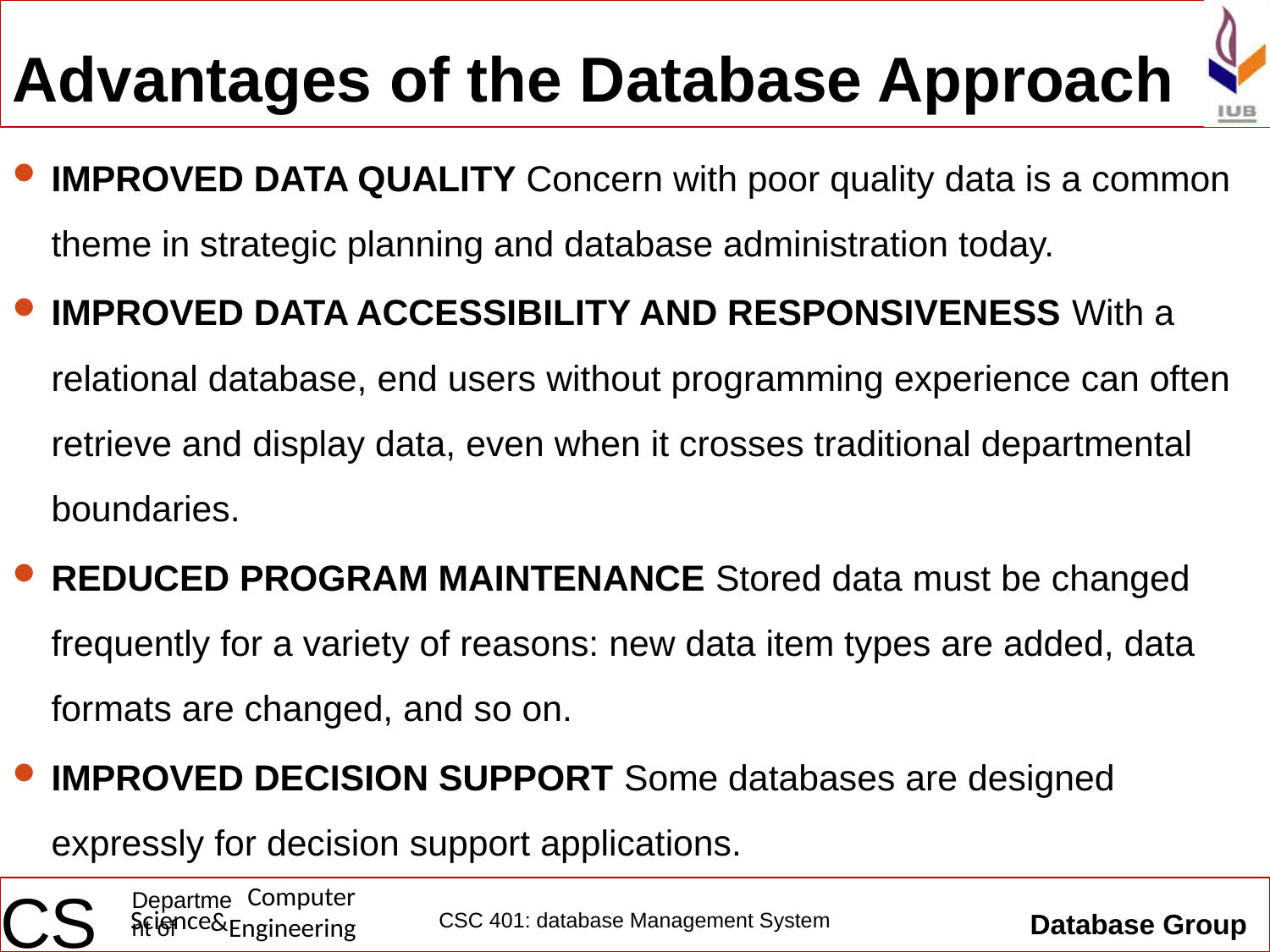

# Advantages of the Database Approach
IMPROVED DATA QUALITY Concern with poor quality data is a common theme in strategic planning and database administration today.
IMPROVED DATA ACCESSIBILITY AND RESPONSIVENESS With a relational database, end users without programming experience can often retrieve and display data, even when it crosses traditional departmental boundaries.
REDUCED PROGRAM MAINTENANCE Stored data must be changed frequently for a variety of reasons: new data item types are added, data formats are changed, and so on.
IMPROVED DECISION SUPPORT Some databases are designed expressly for decision support applications.
CSC 401: database Management System